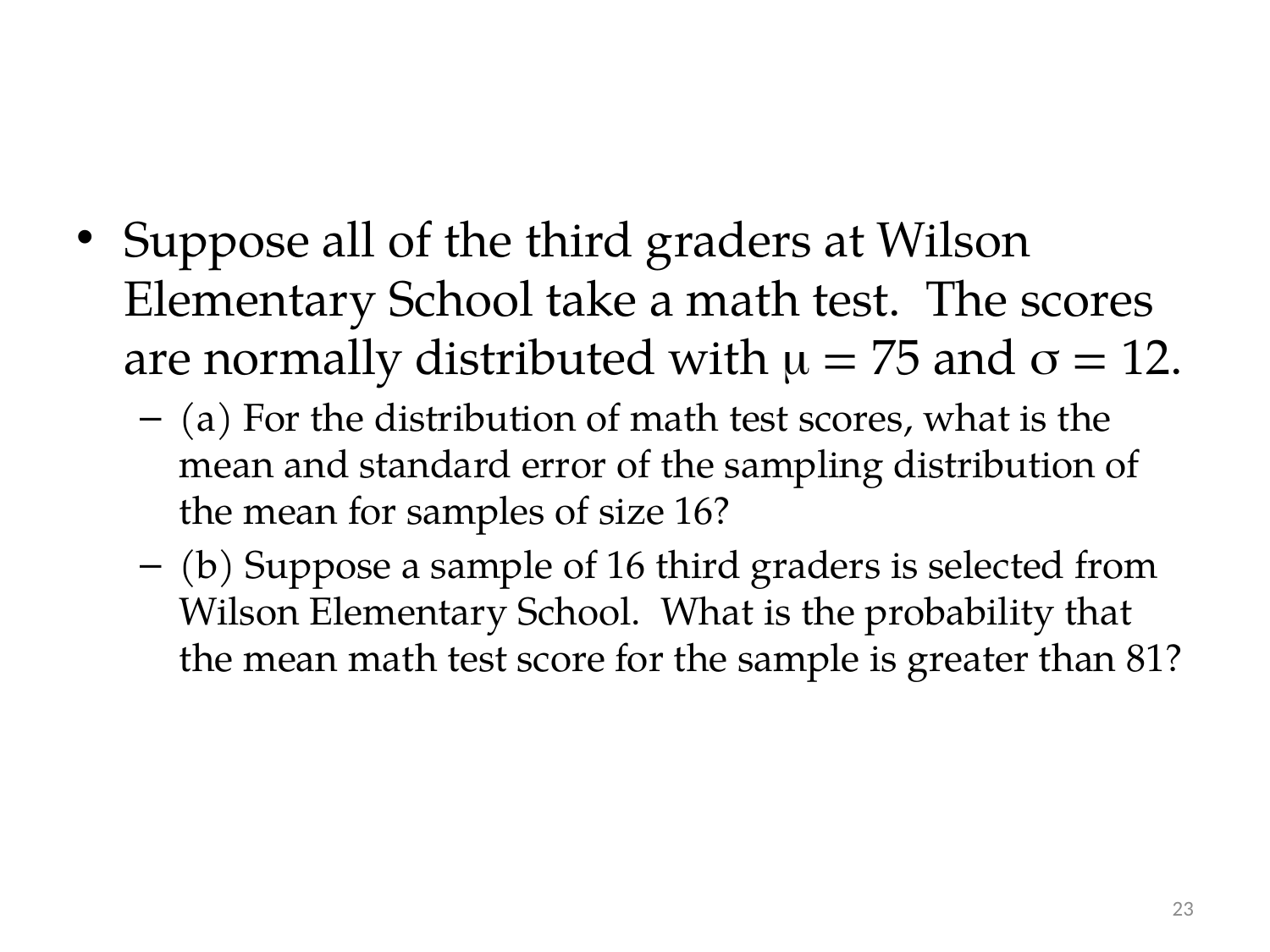

#
Suppose all of the third graders at Wilson Elementary School take a math test.  The scores are normally distributed with μ = 75 and σ = 12.
(a) For the distribution of math test scores, what is the mean and standard error of the sampling distribution of the mean for samples of size 16?
(b) Suppose a sample of 16 third graders is selected from Wilson Elementary School.  What is the probability that the mean math test score for the sample is greater than 81?

23